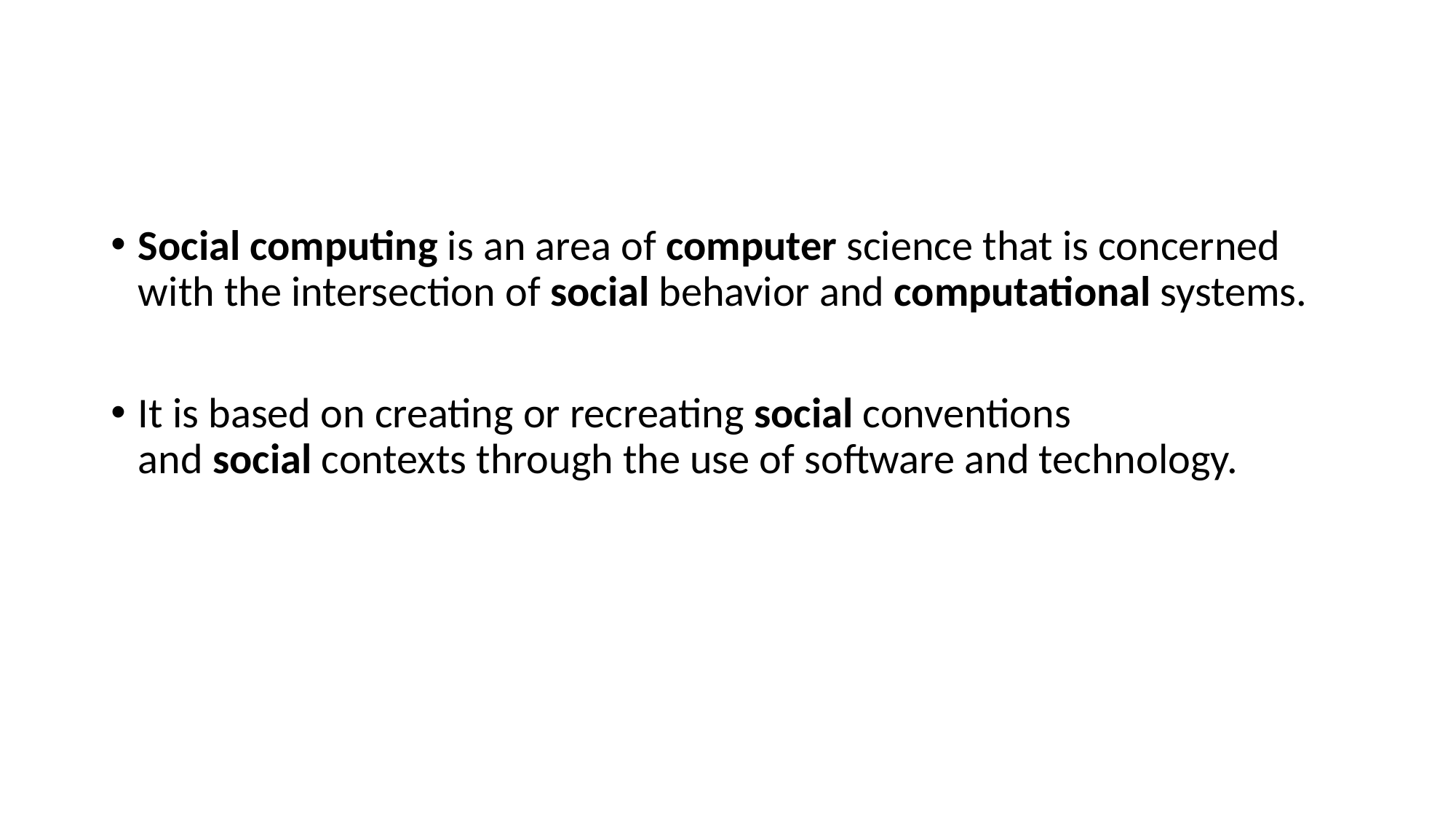

#
Social computing is an area of computer science that is concerned with the intersection of social behavior and computational systems.

It is based on creating or recreating social conventions and social contexts through the use of software and technology.